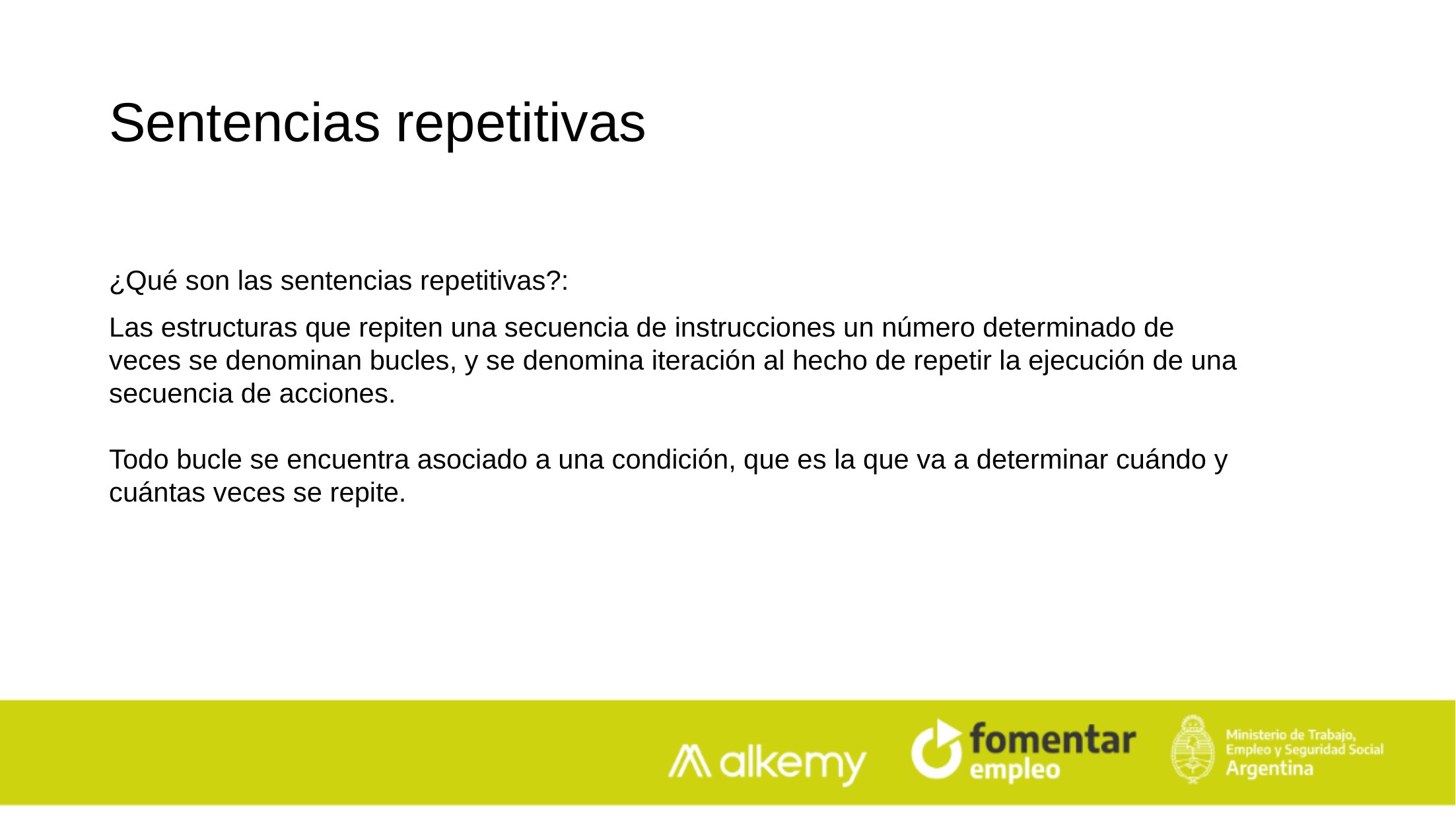

Sentencias repetitivas
¿Qué son las sentencias repetitivas?:
Las estructuras que repiten una secuencia de instrucciones un número determinado de veces se denominan bucles, y se denomina iteración al hecho de repetir la ejecución de una secuencia de acciones.

Todo bucle se encuentra asociado a una condición, que es la que va a determinar cuándo y cuántas veces se repite.